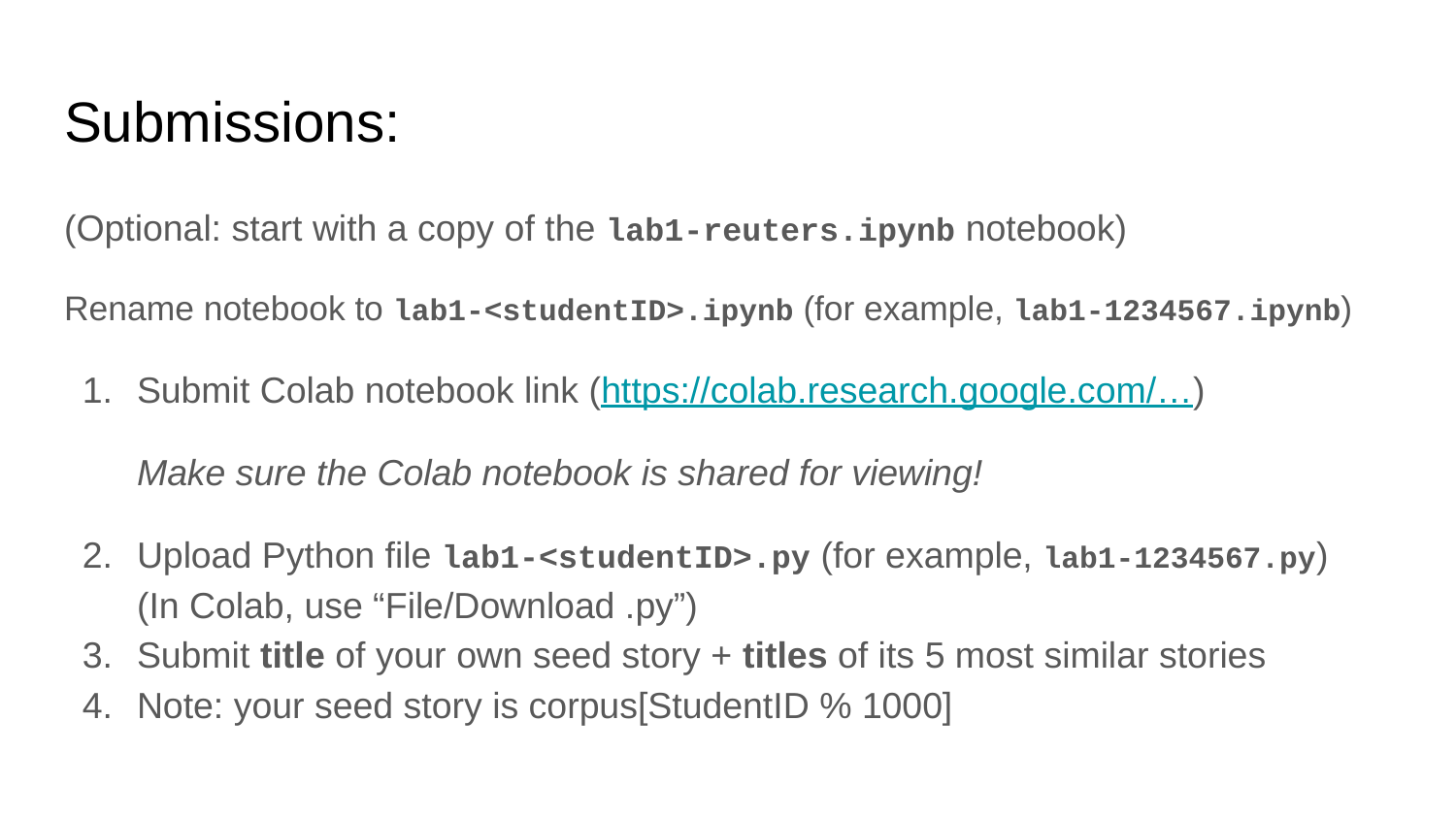

# Submissions:
(Optional: start with a copy of the lab1-reuters.ipynb notebook)
Rename notebook to lab1-<studentID>.ipynb (for example, lab1-1234567.ipynb)
Submit Colab notebook link (https://colab.research.google.com/…)
Make sure the Colab notebook is shared for viewing!
Upload Python file lab1-<studentID>.py (for example, lab1-1234567.py)
(In Colab, use “File/Download .py”)
Submit title of your own seed story + titles of its 5 most similar stories
Note: your seed story is corpus[StudentID % 1000]